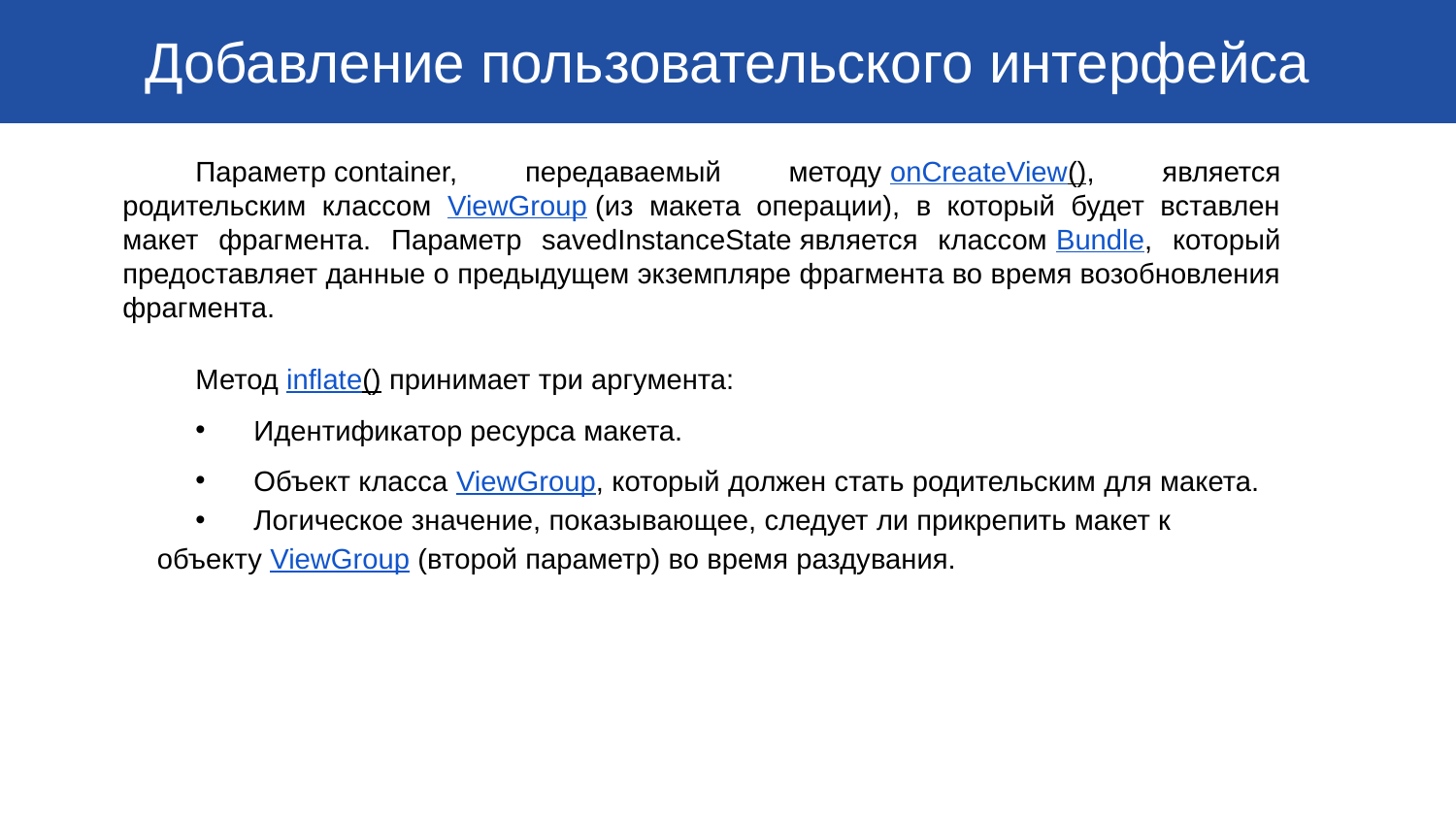

Добавление пользовательского интерфейса
Параметр container, передаваемый методу onCreateView(), является родительским классом ViewGroup (из макета операции), в который будет вставлен макет фрагмента. Параметр savedInstanceState является классом Bundle, который предоставляет данные о предыдущем экземпляре фрагмента во время возобновления фрагмента.

Метод inflate() принимает три аргумента:
   Идентификатор ресурса макета.
   Объект класса ViewGroup, который должен стать родительским для макета.
   Логическое значение, показывающее, следует ли прикрепить макет к объекту ViewGroup (второй параметр) во время раздувания.